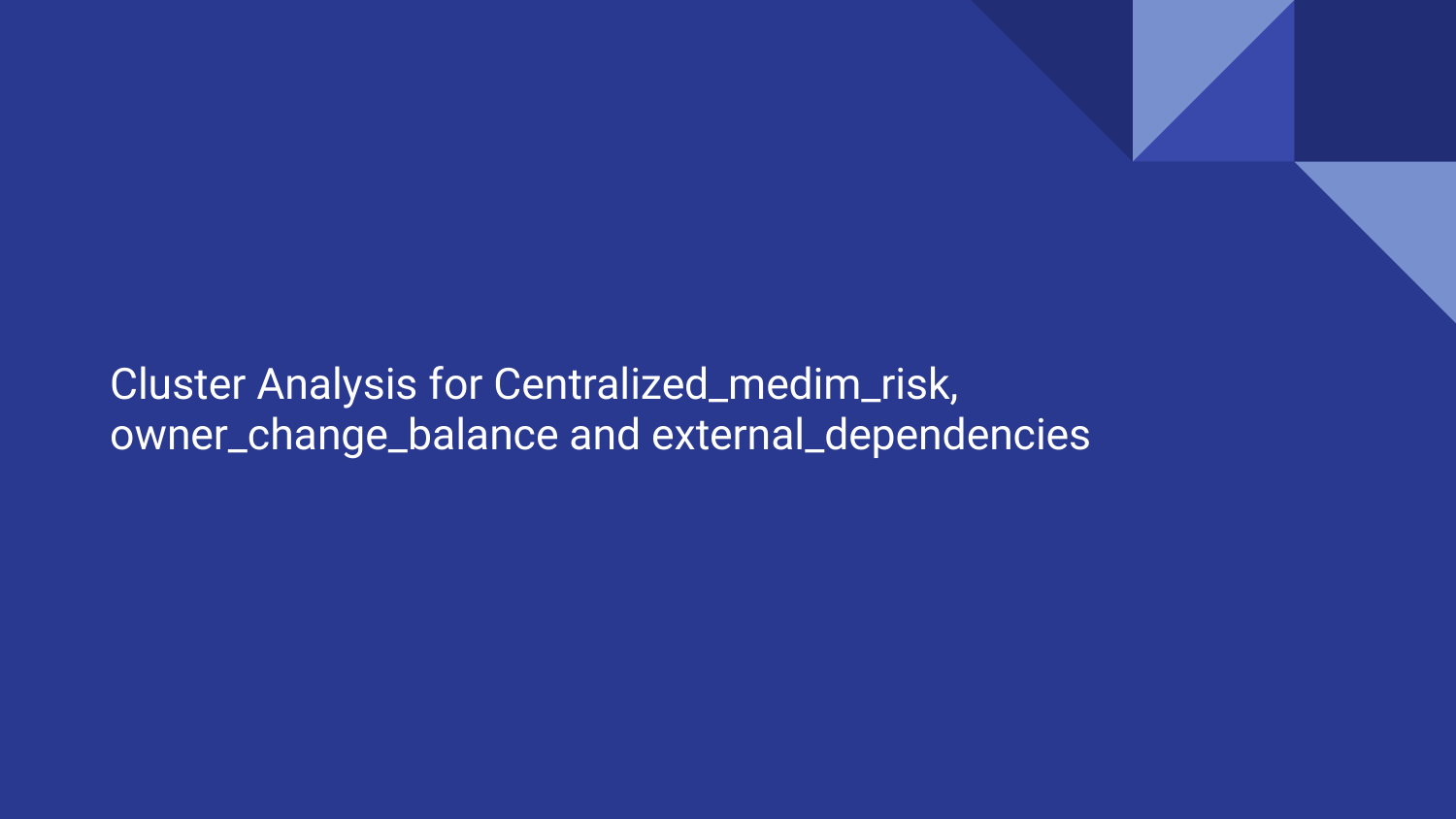

# Cluster Analysis for Centralized_medim_risk, owner_change_balance and external_dependencies